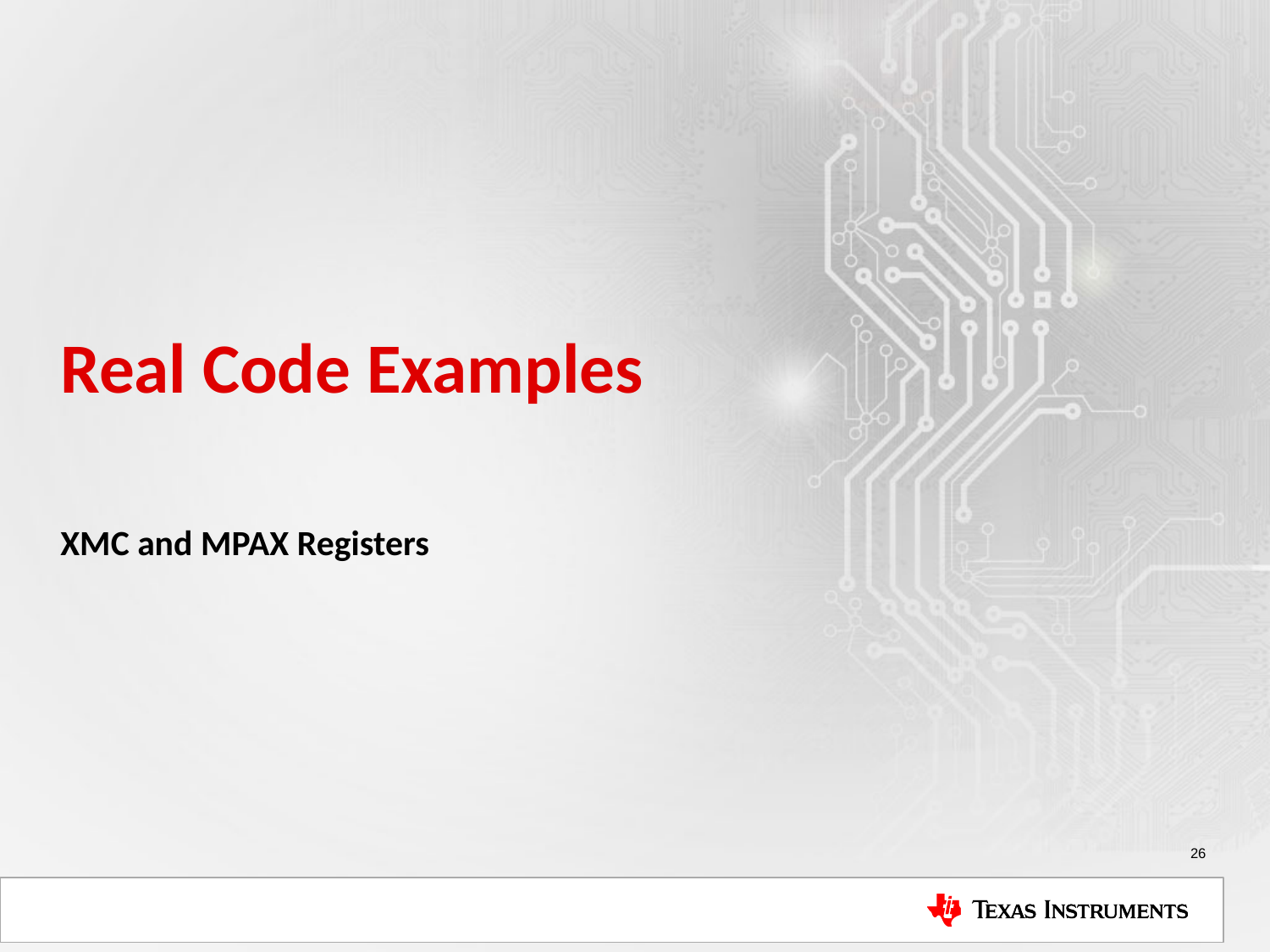

# Real Code Examples
XMC and MPAX Registers
26